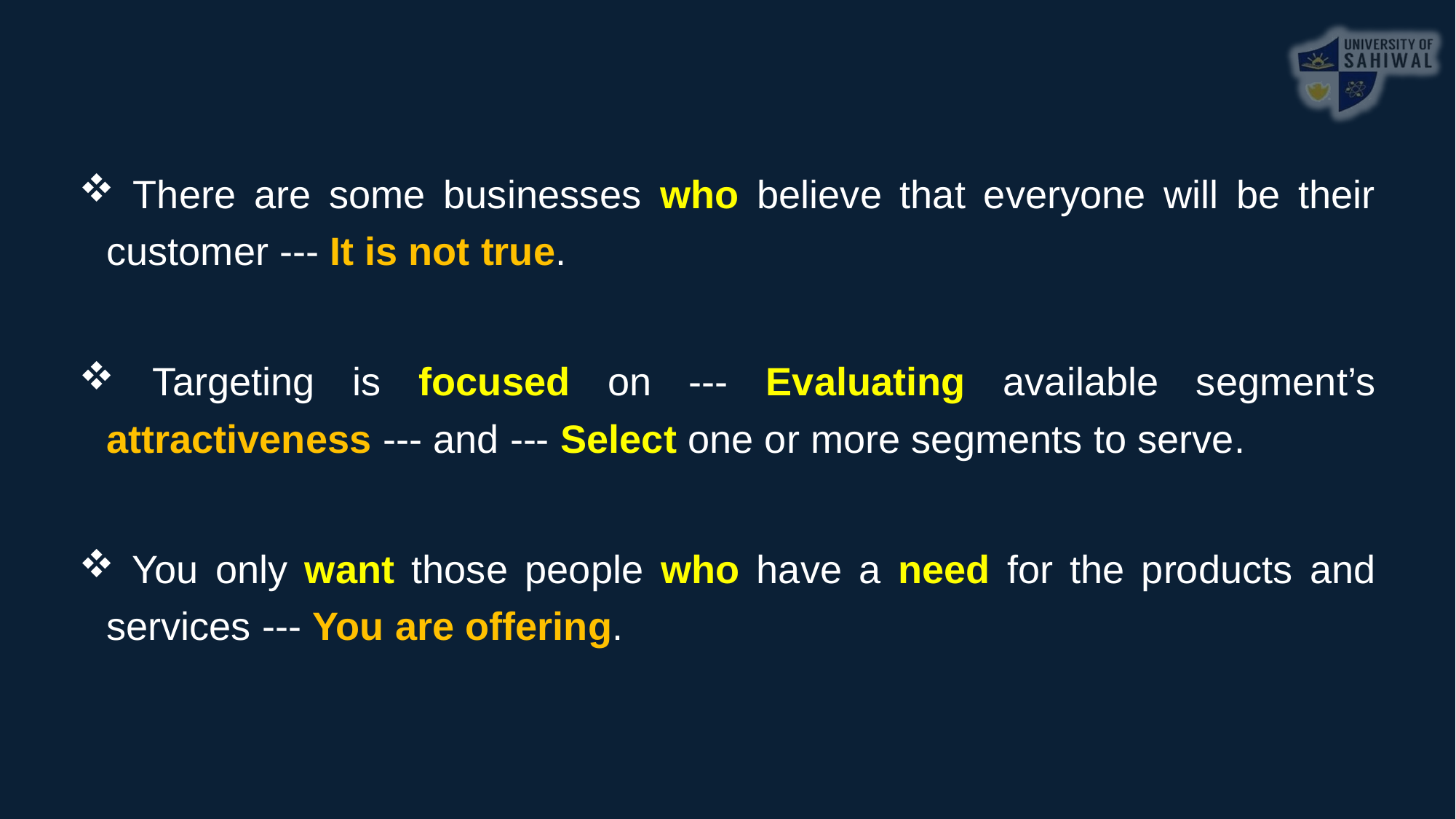

There are some businesses who believe that everyone will be their customer --- It is not true.

 Targeting is focused on --- Evaluating available segment’s attractiveness --- and --- Select one or more segments to serve.

 You only want those people who have a need for the products and services --- You are offering.